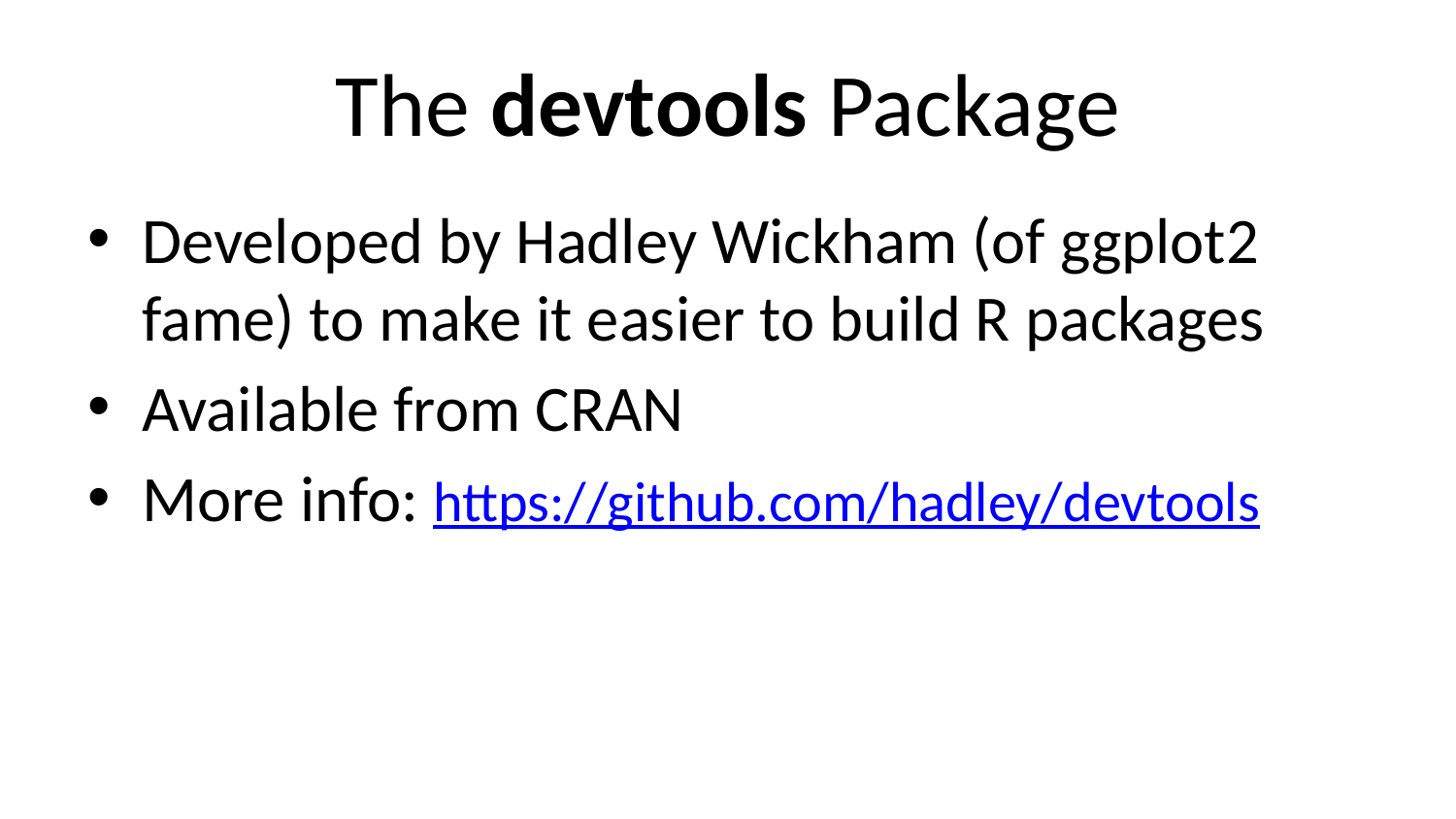

# The devtools Package
Developed by Hadley Wickham (of ggplot2 fame) to make it easier to build R packages
Available from CRAN
More info: https://github.com/hadley/devtools